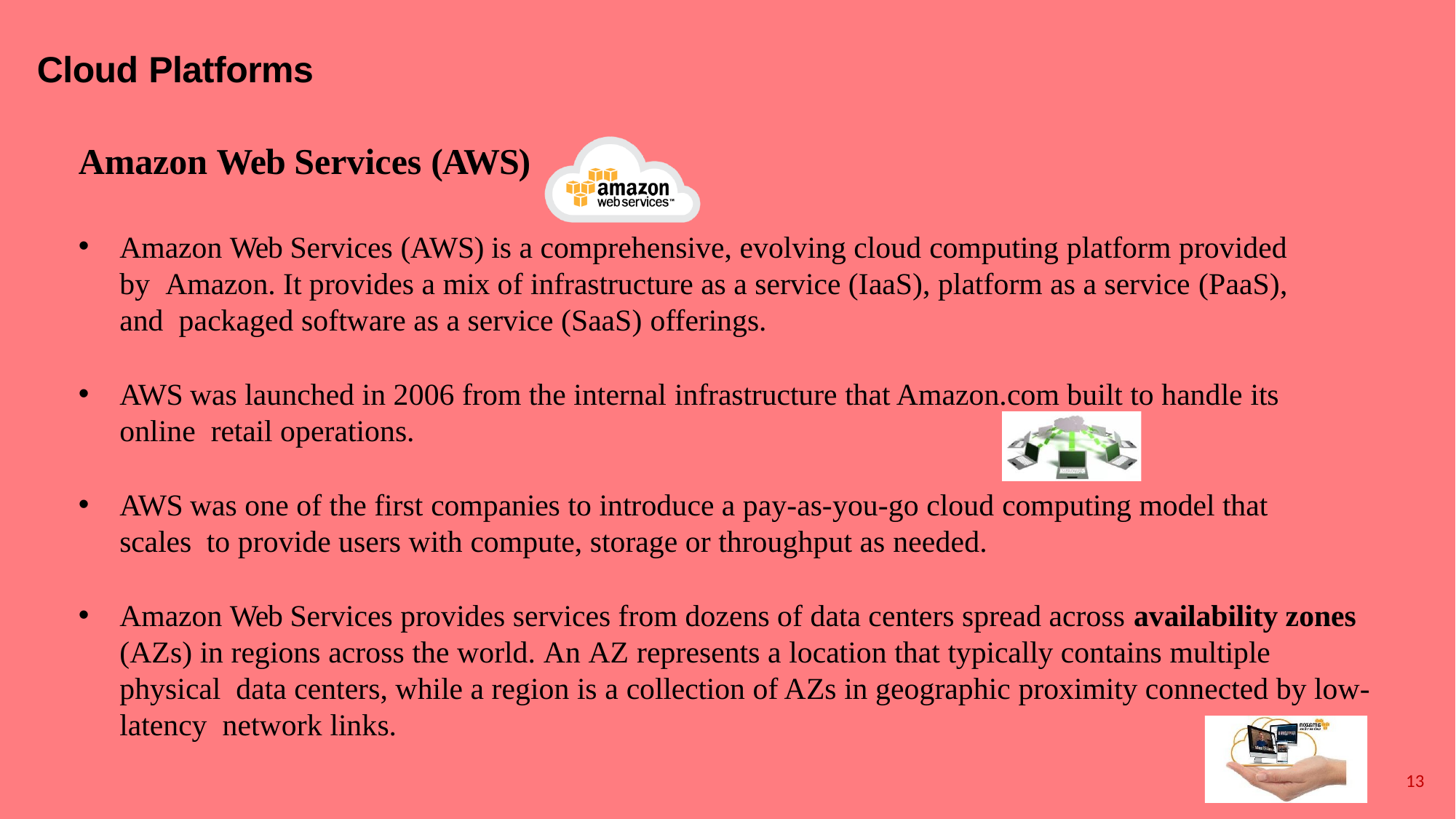

# Cloud Platforms

Amazon Web Services (AWS)

Amazon Web Services (AWS) is a comprehensive, evolving cloud computing platform provided by  Amazon. It provides a mix of infrastructure as a service (IaaS), platform as a service (PaaS), and  packaged software as a service (SaaS) offerings.

AWS was launched in 2006 from the internal infrastructure that Amazon.com built to handle its online  retail operations.

AWS was one of the first companies to introduce a pay-as-you-go cloud computing model that scales  to provide users with compute, storage or throughput as needed.

Amazon Web Services provides services from dozens of data centers spread across availability zones  (AZs) in regions across the world. An AZ represents a location that typically contains multiple physical  data centers, while a region is a collection of AZs in geographic proximity connected by low-latency  network links.

13